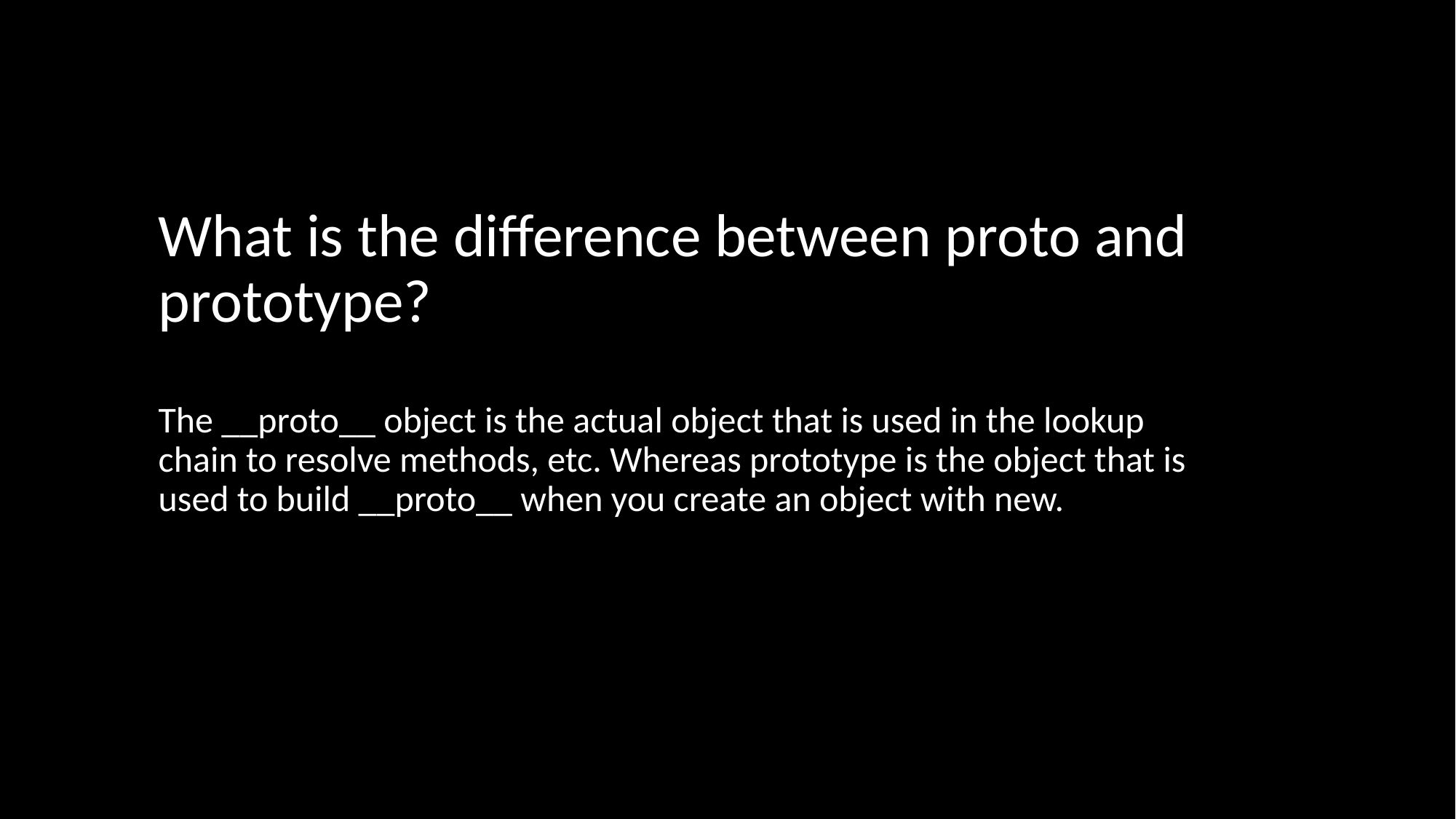

# What is the difference between proto and prototype?
The __proto__ object is the actual object that is used in the lookup chain to resolve methods, etc. Whereas prototype is the object that is used to build __proto__ when you create an object with new.